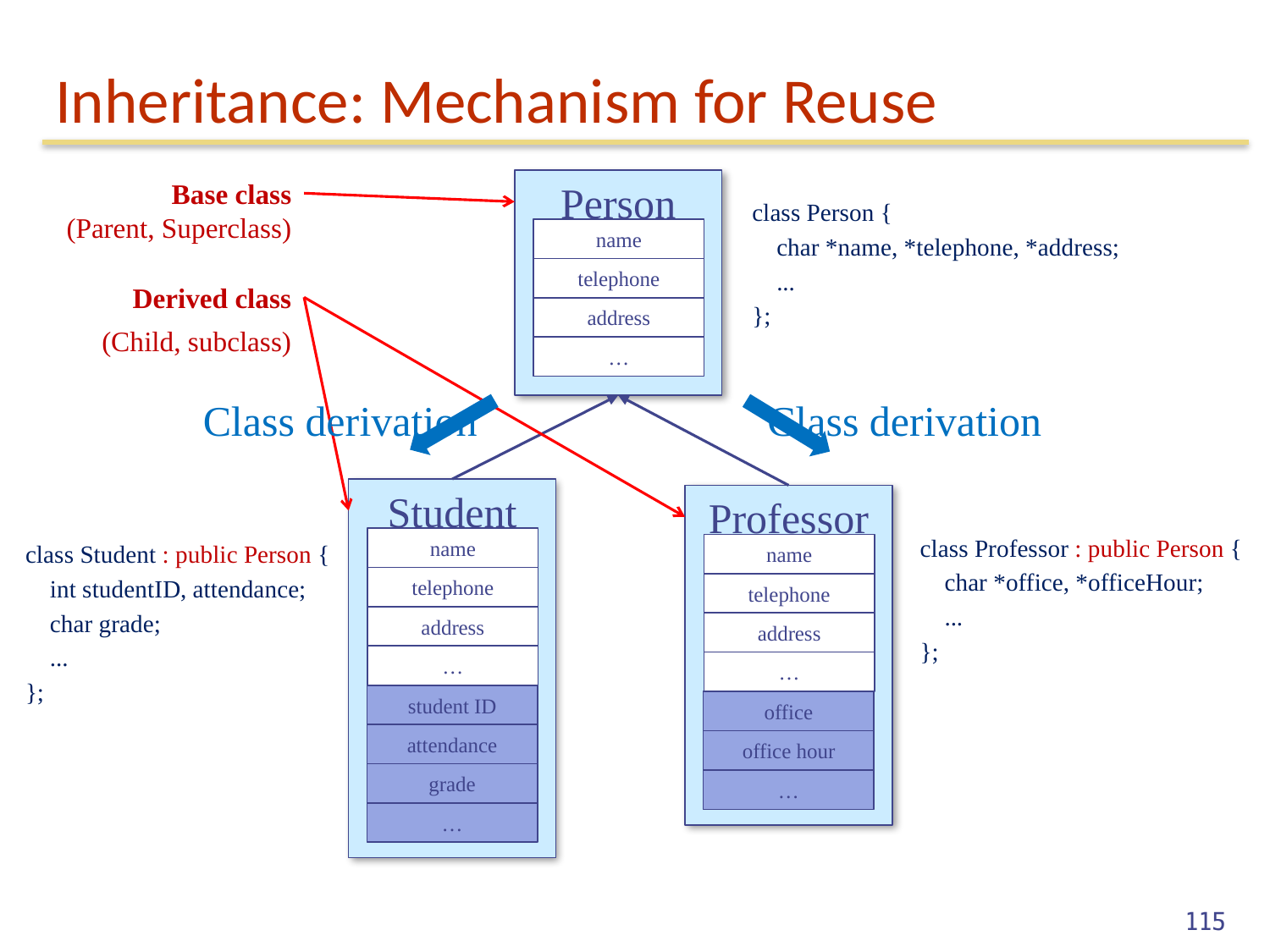

# Inheritance: Mechanism for Reuse
Base class
(Parent, Superclass)

Person
name
telephone
address
…
Student

name
telephone
address
…
student ID
attendance
grade
…

Professor
name
telephone
address
…
office
office hour
…
class Person {
    char *name, *telephone, *address;
    ...
};
Derived class
(Child, subclass)

Class derivation

Class derivation
class Professor : public Person {
    char *office, *officeHour;
    ...
};
class Student : public Person {
    int studentID, attendance;
    char grade;
    ...
};
115